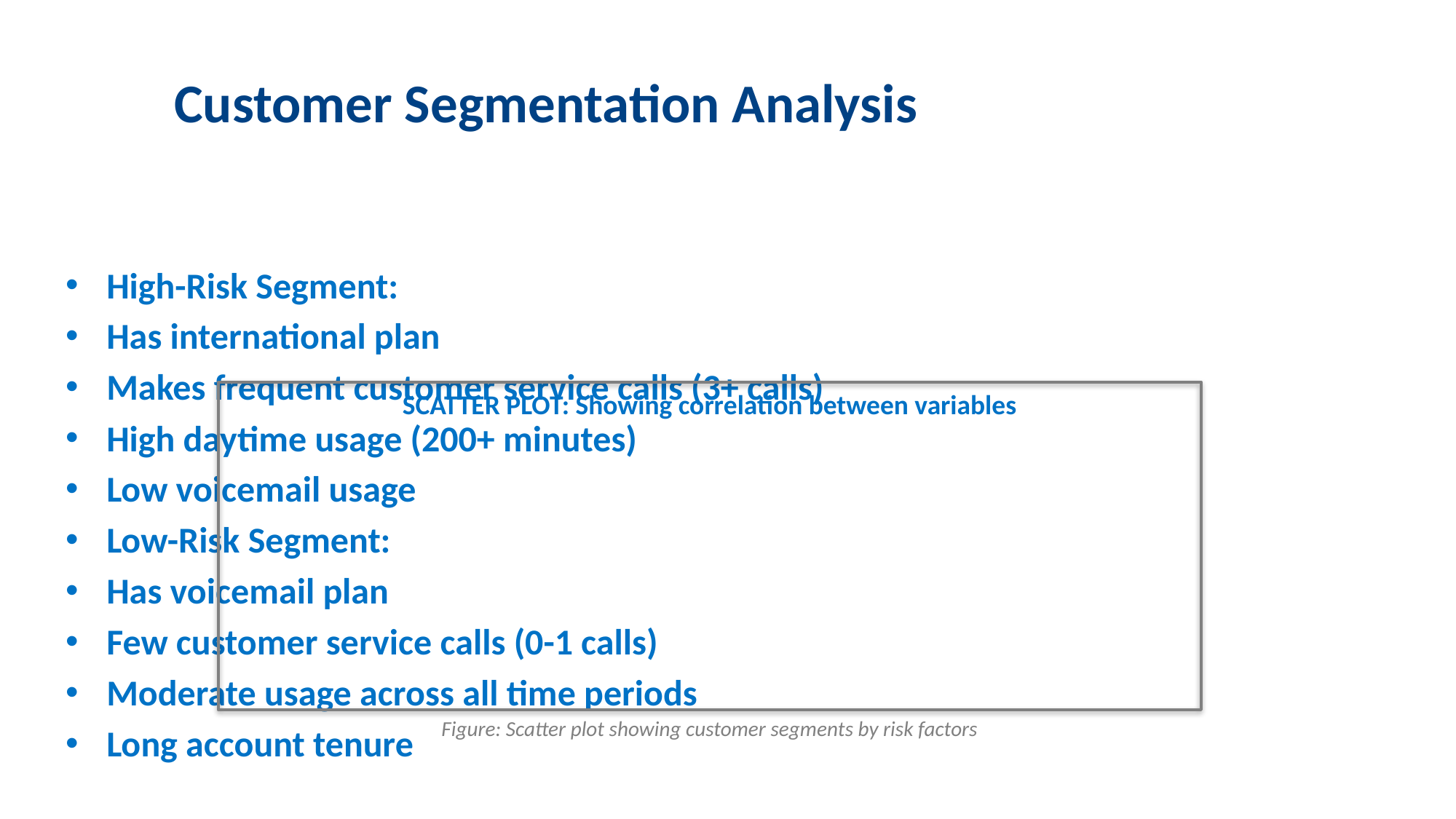

# Customer Segmentation Analysis

High-Risk Segment:
Has international plan
Makes frequent customer service calls (3+ calls)
High daytime usage (200+ minutes)
Low voicemail usage
Low-Risk Segment:
Has voicemail plan
Few customer service calls (0-1 calls)
Moderate usage across all time periods
Long account tenure
SCATTER PLOT: Showing correlation between variables

Figure: Scatter plot showing customer segments by risk factors